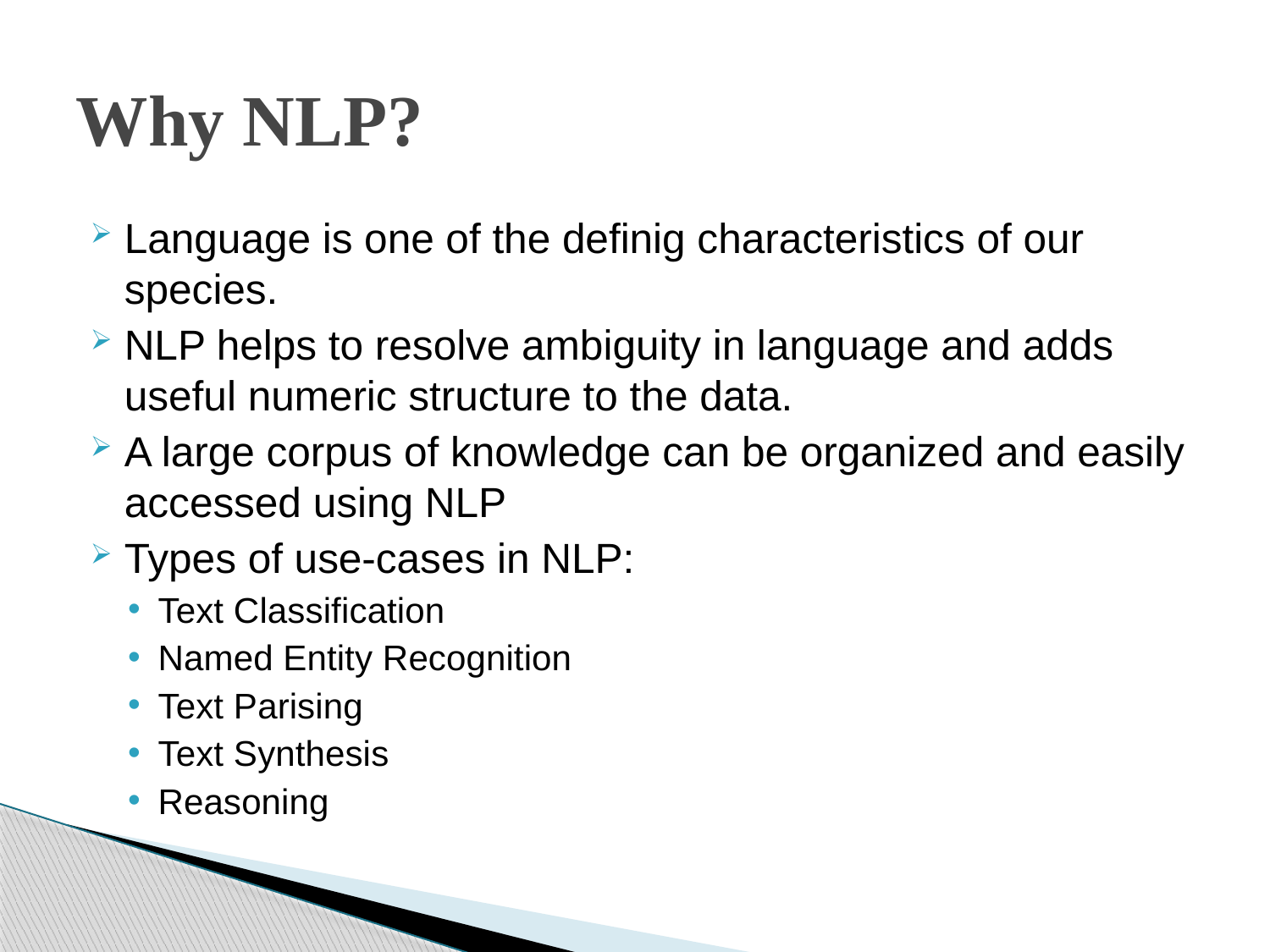

# Why NLP?
Language is one of the definig characteristics of our species.
NLP helps to resolve ambiguity in language and adds useful numeric structure to the data.
A large corpus of knowledge can be organized and easily accessed using NLP
Types of use-cases in NLP:
Text Classification
Named Entity Recognition
Text Parising
Text Synthesis
Reasoning